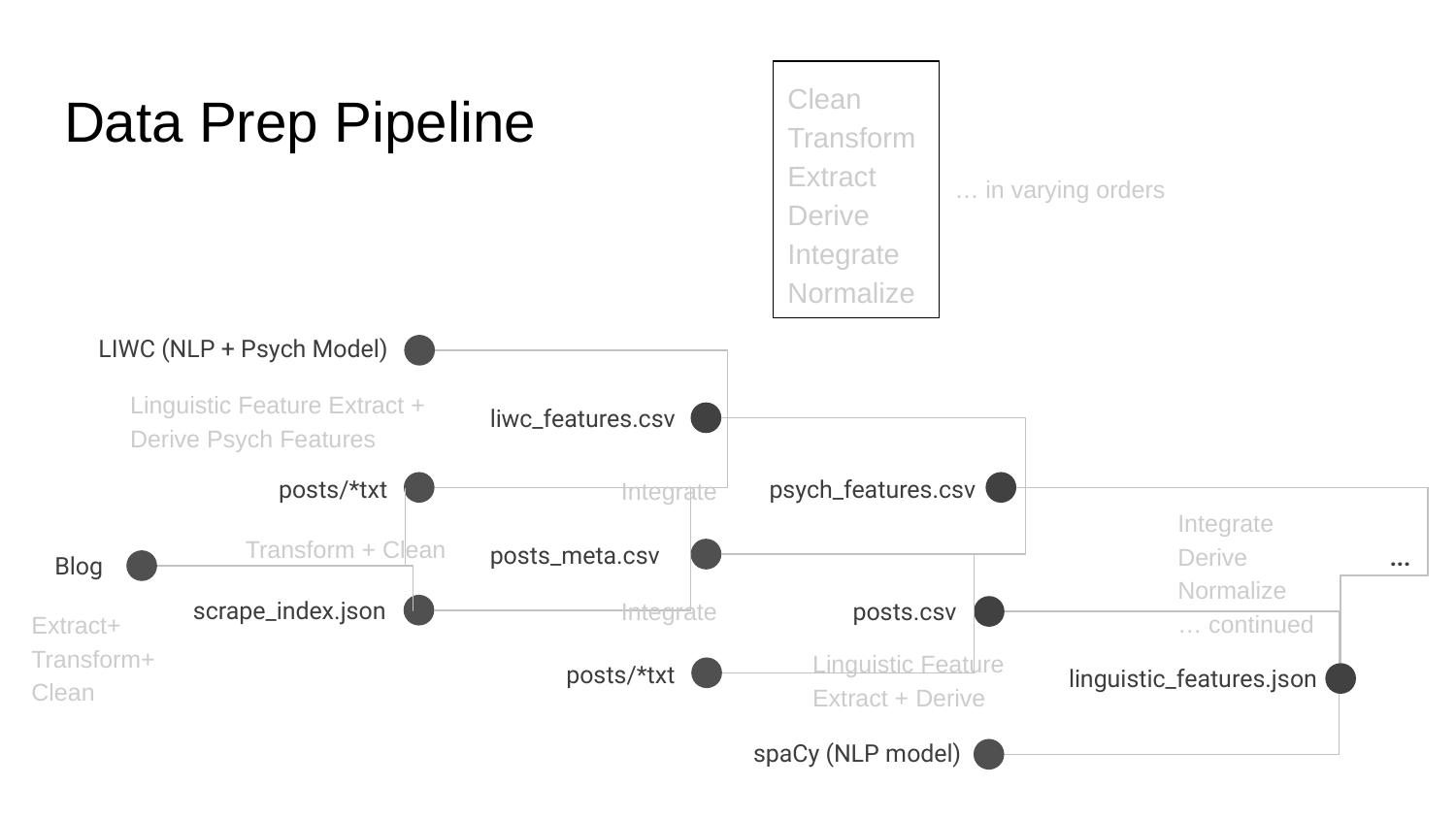

Clean
Transform
Extract
Derive
Integrate
Normalize
# Data Prep Pipeline
… in varying orders
LIWC (NLP + Psych Model)

Linguistic Feature Extract + Derive Psych Features
liwc_features.csv

posts/*txt
psych_features.csv

Integrate

Integrate
Derive
Normalize
… continued

posts_meta.csv
Transform + Clean
Blog
...

scrape_index.json
posts.csv
Integrate

Extract+
Transform+
Clean
Linguistic Feature Extract + Derive
posts/*txt
linguistic_features.json

spaCy (NLP model)